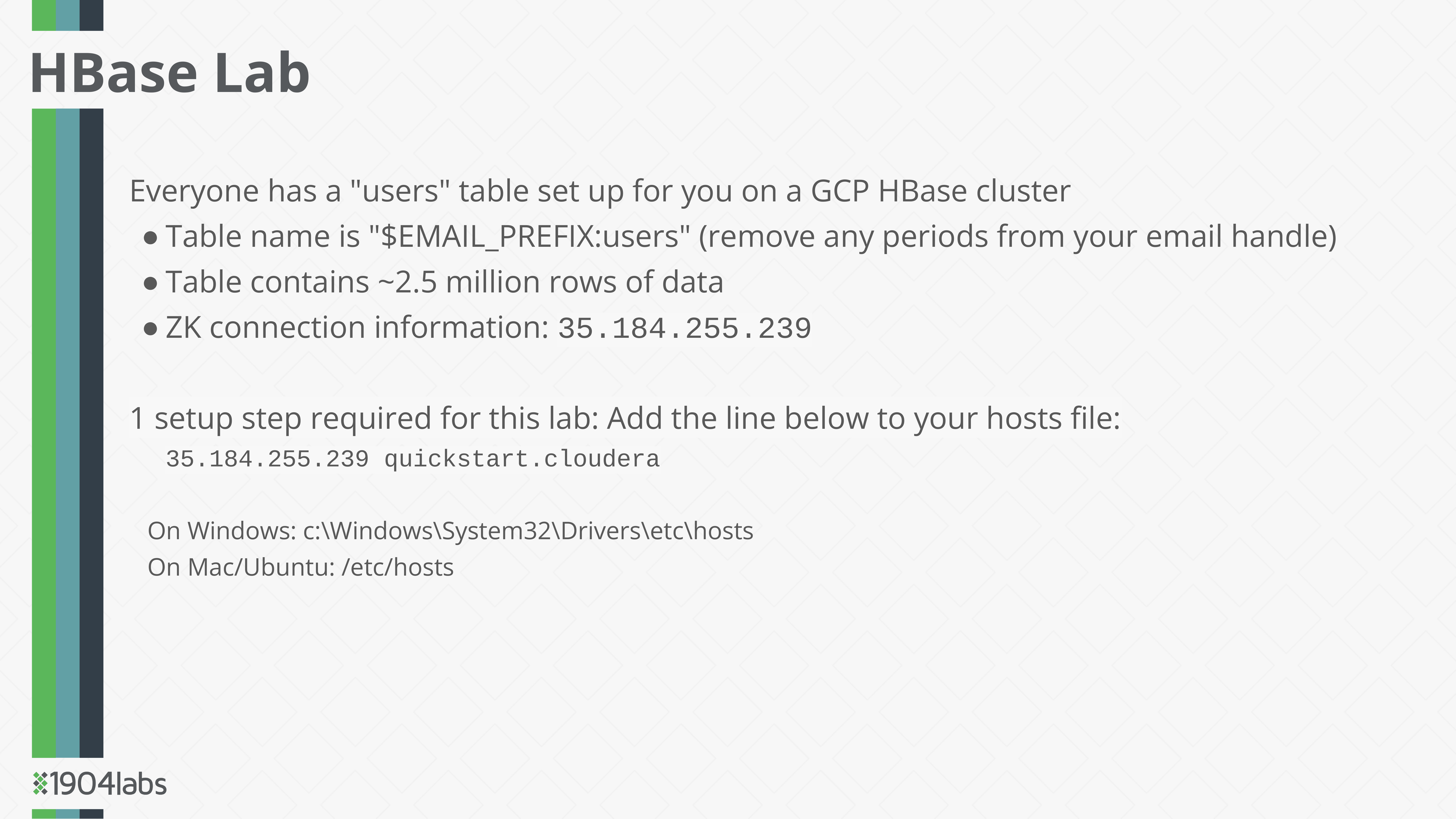

HBase Lab
Everyone has a "users" table set up for you on a GCP HBase cluster
Table name is "$EMAIL_PREFIX:users" (remove any periods from your email handle)
Table contains ~2.5 million rows of data
ZK connection information: 35.184.255.239

1 setup step required for this lab: Add the line below to your hosts file:
35.184.255.239 quickstart.cloudera

On Windows: c:\Windows\System32\Drivers\etc\hosts
On Mac/Ubuntu: /etc/hosts